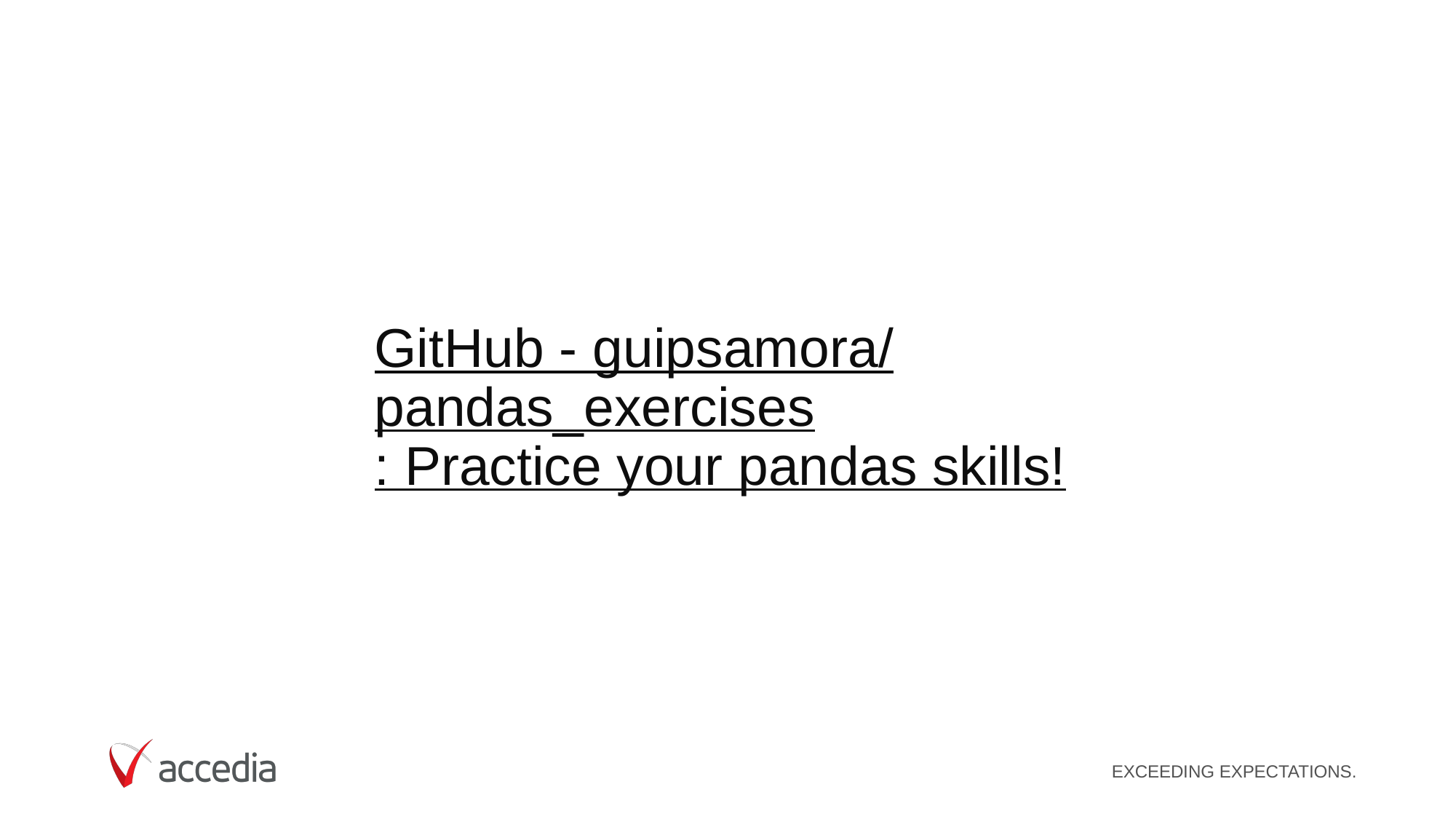

GitHub - guipsamora/pandas_exercises: Practice your pandas skills!